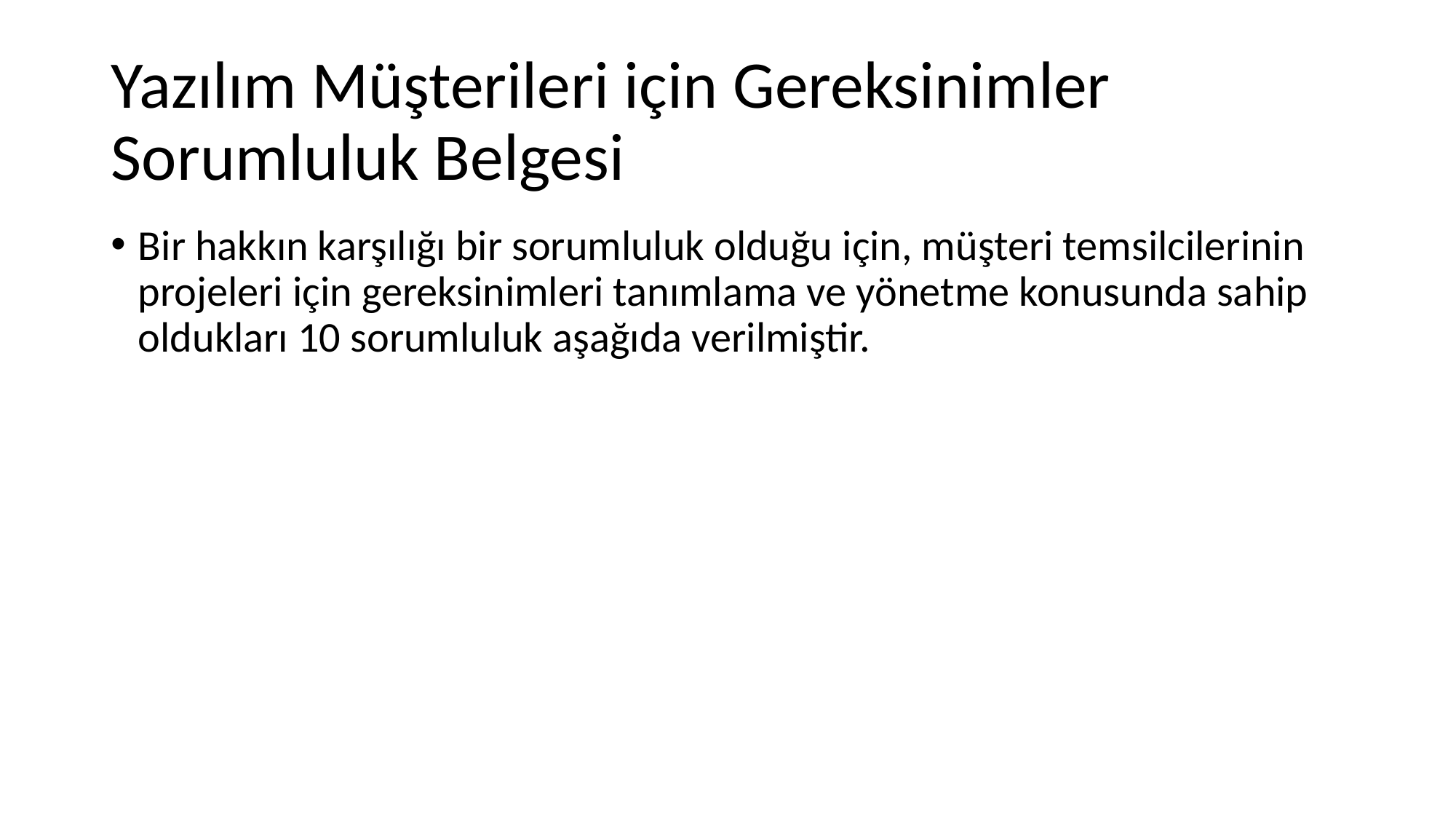

# Yazılım Müşterileri için Gereksinimler Sorumluluk Belgesi
Bir hakkın karşılığı bir sorumluluk olduğu için, müşteri temsilcilerinin projeleri için gereksinimleri tanımlama ve yönetme konusunda sahip oldukları 10 sorumluluk aşağıda verilmiştir.